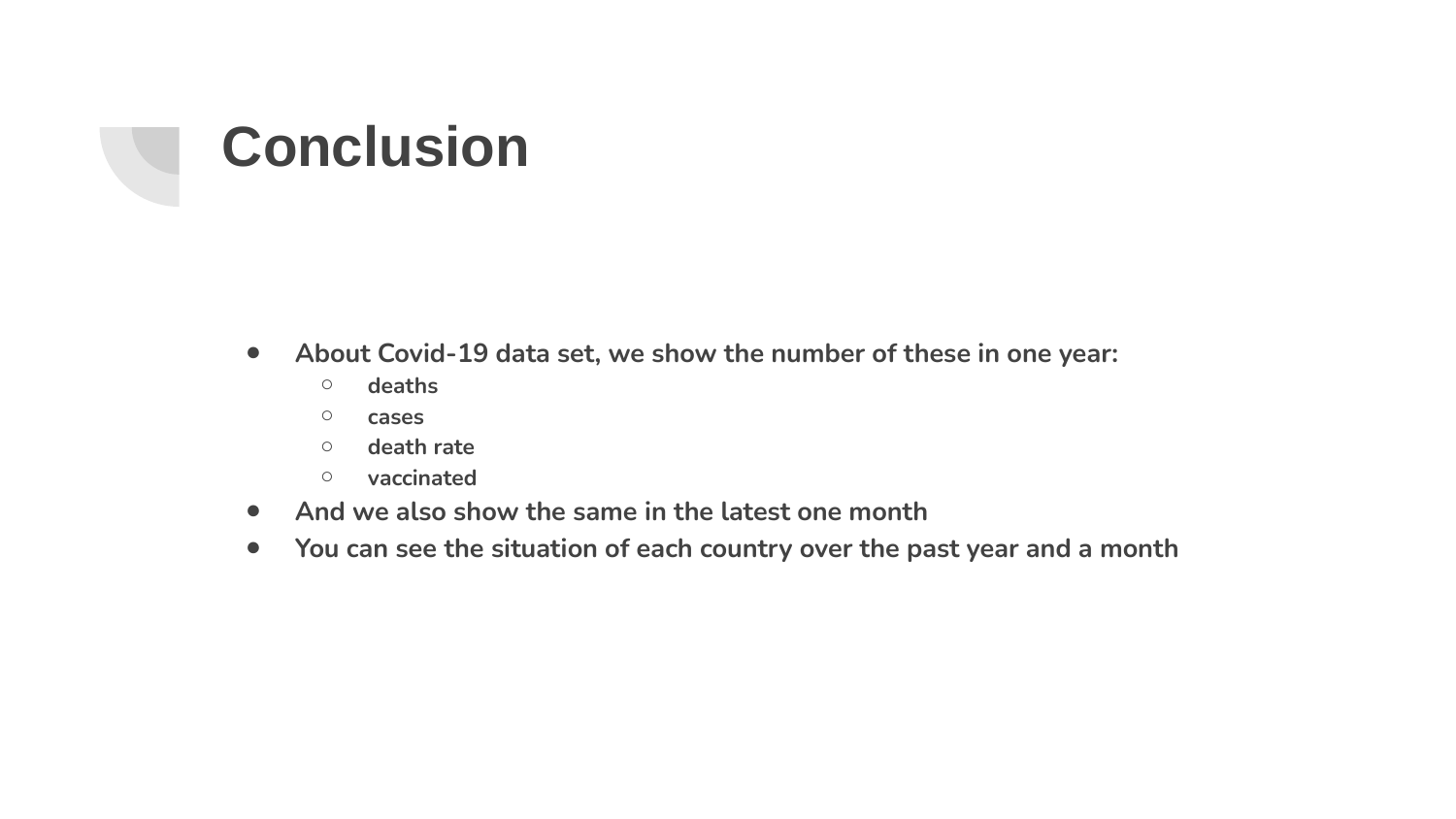

# Conclusion
About Covid-19 data set, we show the number of these in one year:
deaths
cases
death rate
vaccinated
And we also show the same in the latest one month
You can see the situation of each country over the past year and a month